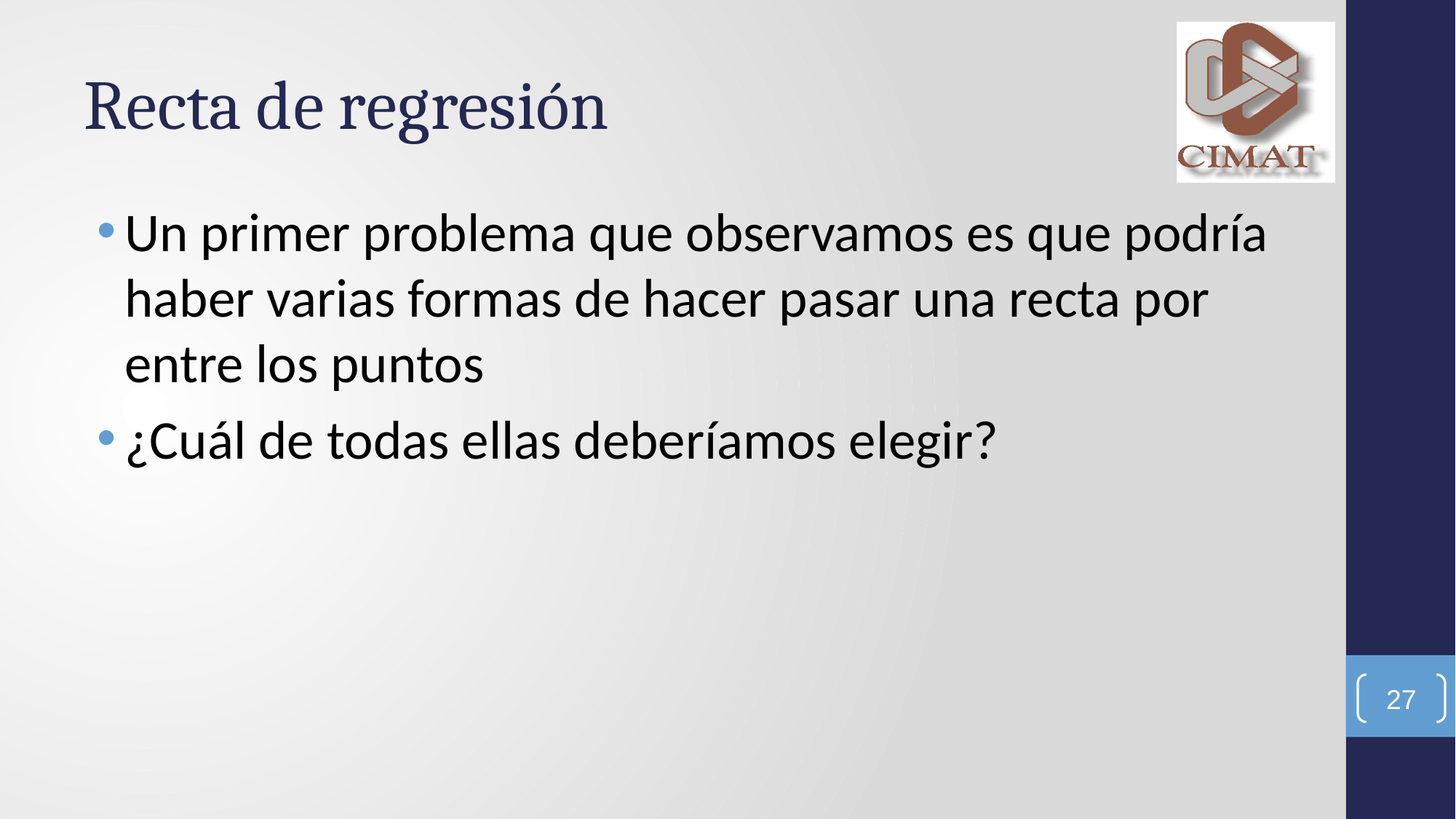

# Recta de regresión
Un primer problema que observamos es que podría haber varias formas de hacer pasar una recta por entre los puntos
¿Cuál de todas ellas deberíamos elegir?
27